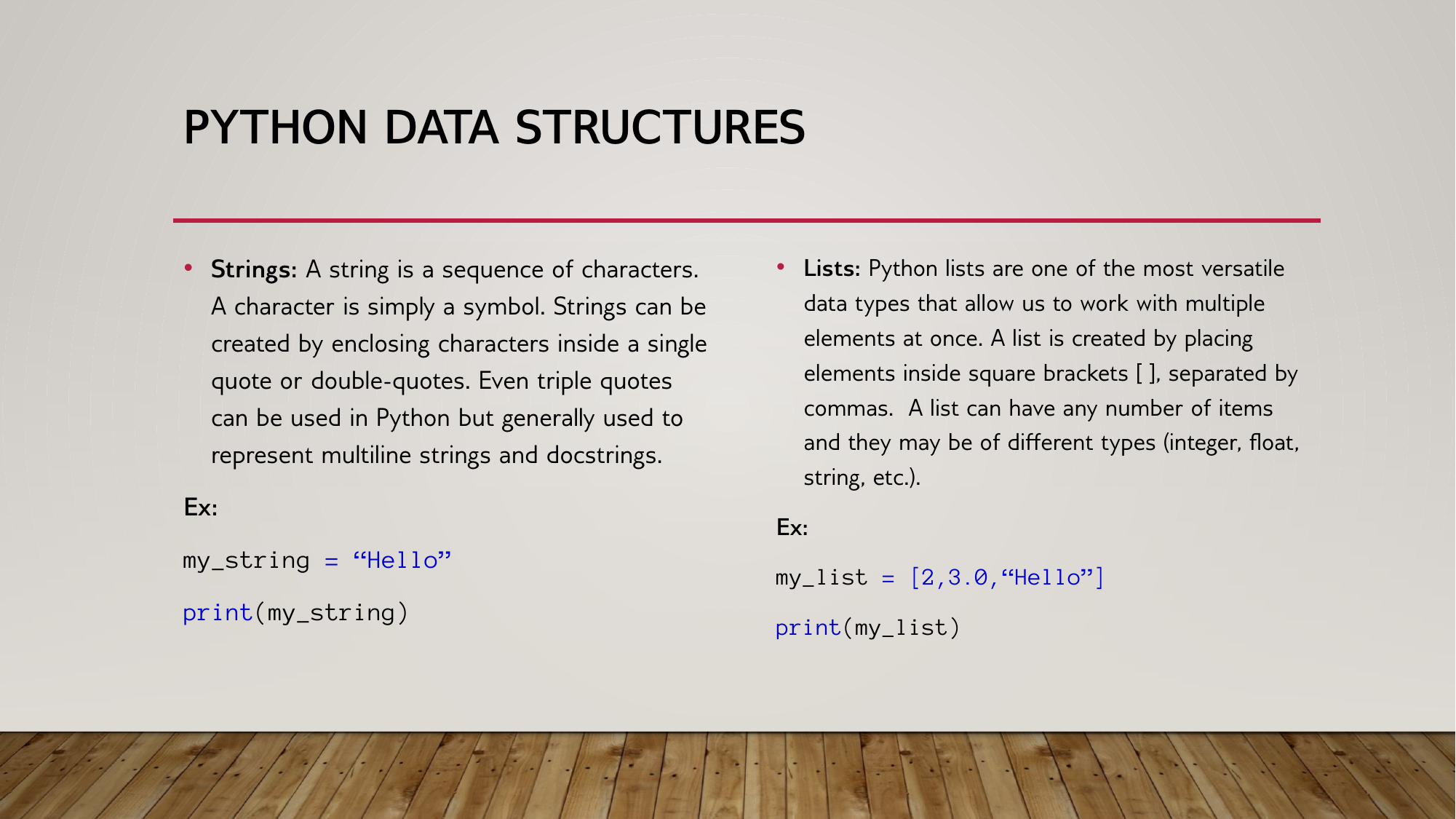

# Python data structures
Strings: A string is a sequence of characters. A character is simply a symbol. Strings can be created by enclosing characters inside a single quote or double-quotes. Even triple quotes can be used in Python but generally used to represent multiline strings and docstrings.
Ex:
my_string = “Hello”
print(my_string)

Lists: Python lists are one of the most versatile data types that allow us to work with multiple elements at once. A list is created by placing elements inside square brackets [ ], separated by commas.  A list can have any number of items and they may be of different types (integer, float, string, etc.).
Ex:
my_list = [2,3.0,“Hello”]
print(my_list)